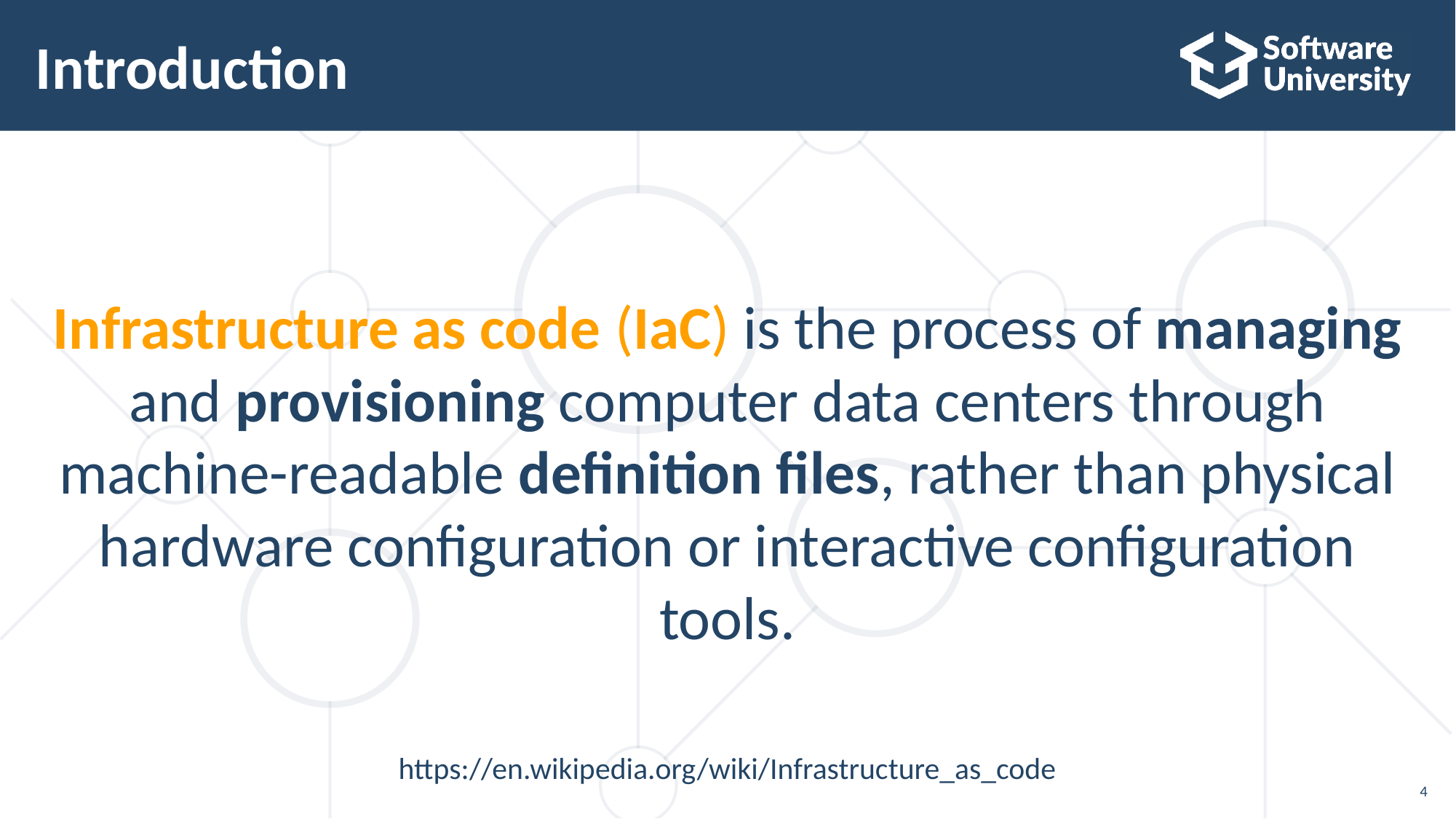

# Introduction
Infrastructure as code (IaC) is the process of managing and provisioning computer data centers through machine-readable definition files, rather than physical hardware configuration or interactive configuration tools.
https://en.wikipedia.org/wiki/Infrastructure_as_code
4